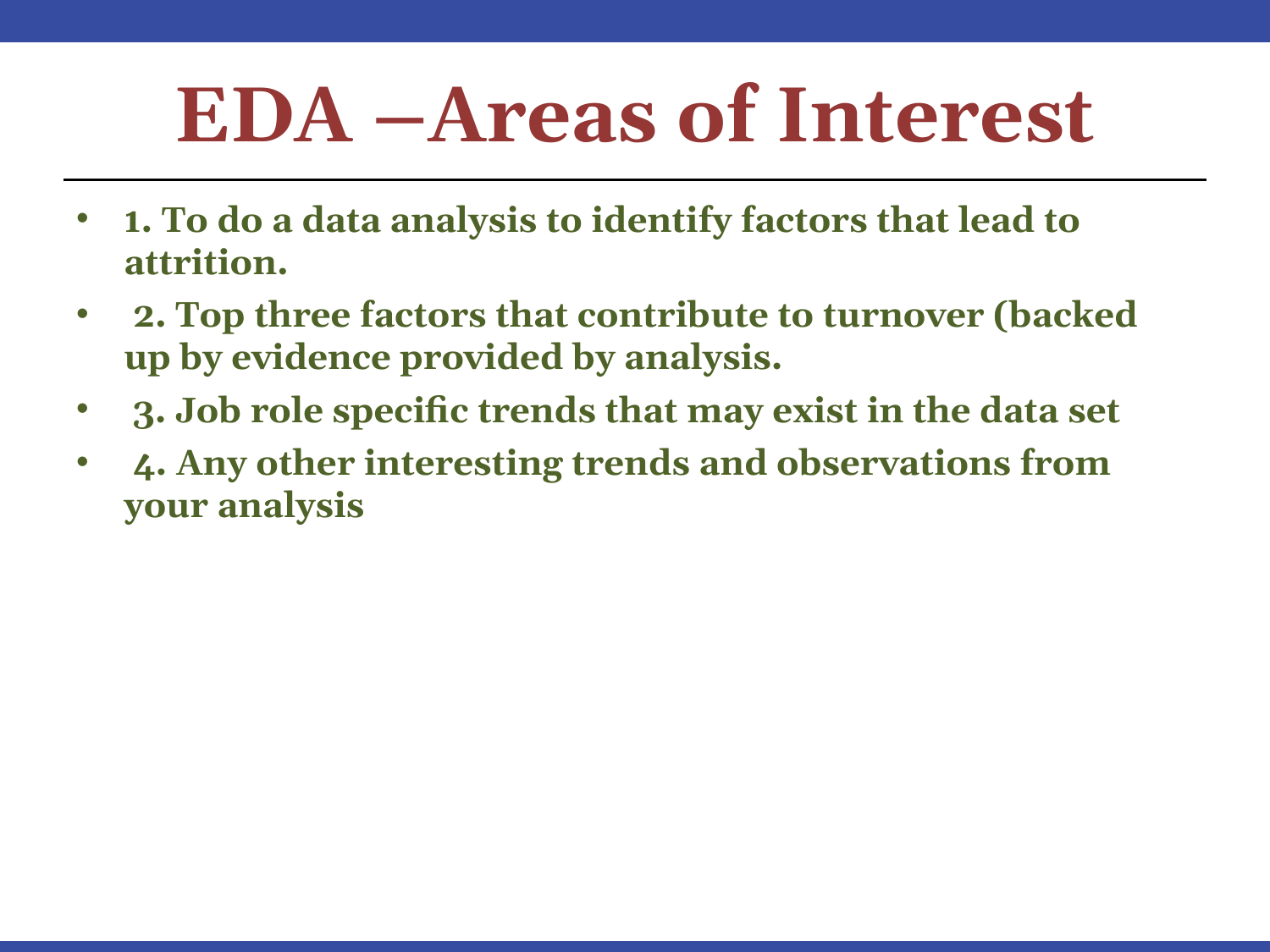

# EDA –Areas of Interest
1. To do a data analysis to identify factors that lead to attrition.
 2. Top three factors that contribute to turnover (backed up by evidence provided by analysis.
 3. Job role specific trends that may exist in the data set
 4. Any other interesting trends and observations from your analysis